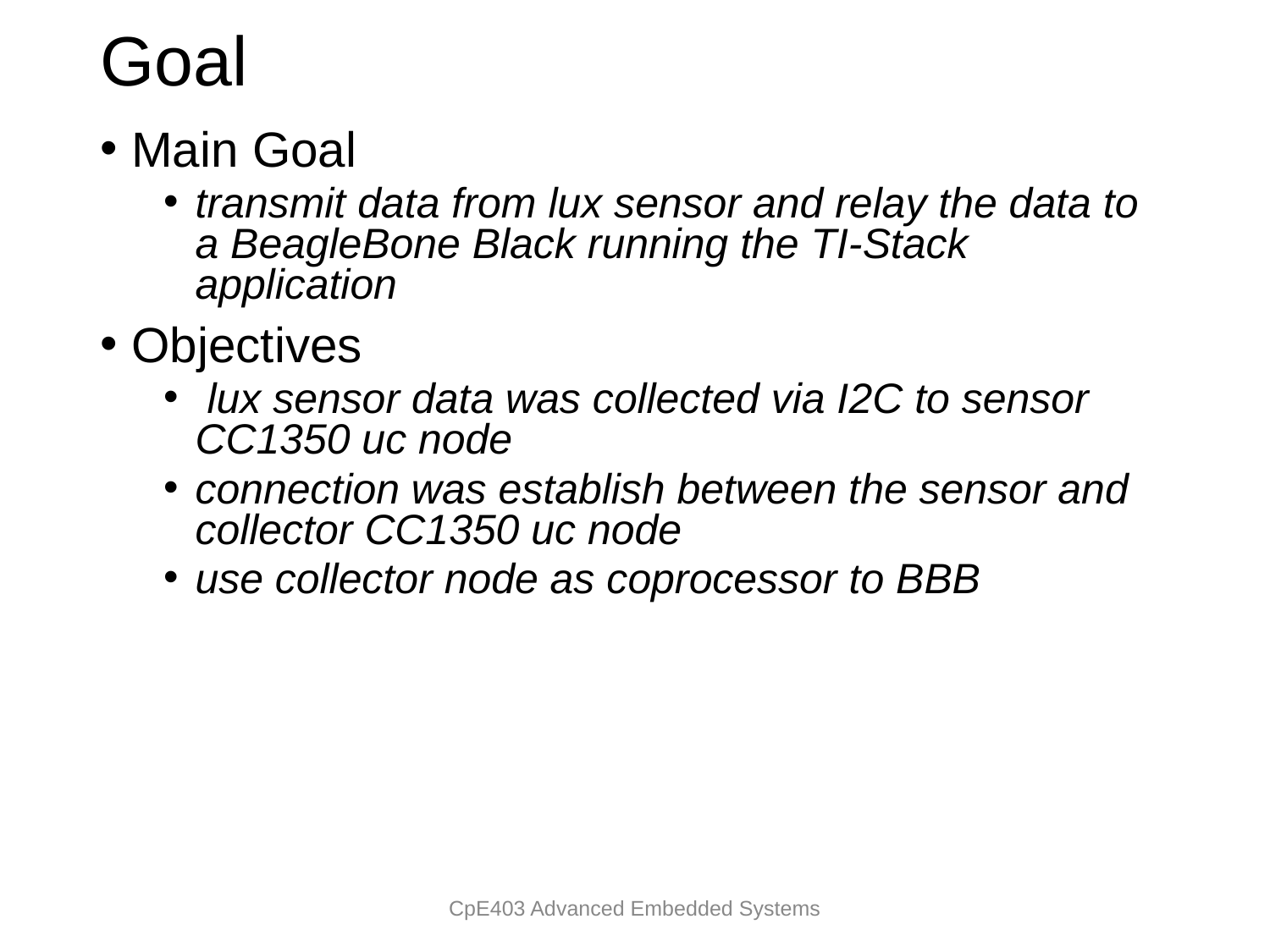

# Goal
Main Goal
transmit data from lux sensor and relay the data to a BeagleBone Black running the TI-Stack application
Objectives
 lux sensor data was collected via I2C to sensor CC1350 uc node
connection was establish between the sensor and collector CC1350 uc node
use collector node as coprocessor to BBB
CpE403 Advanced Embedded Systems